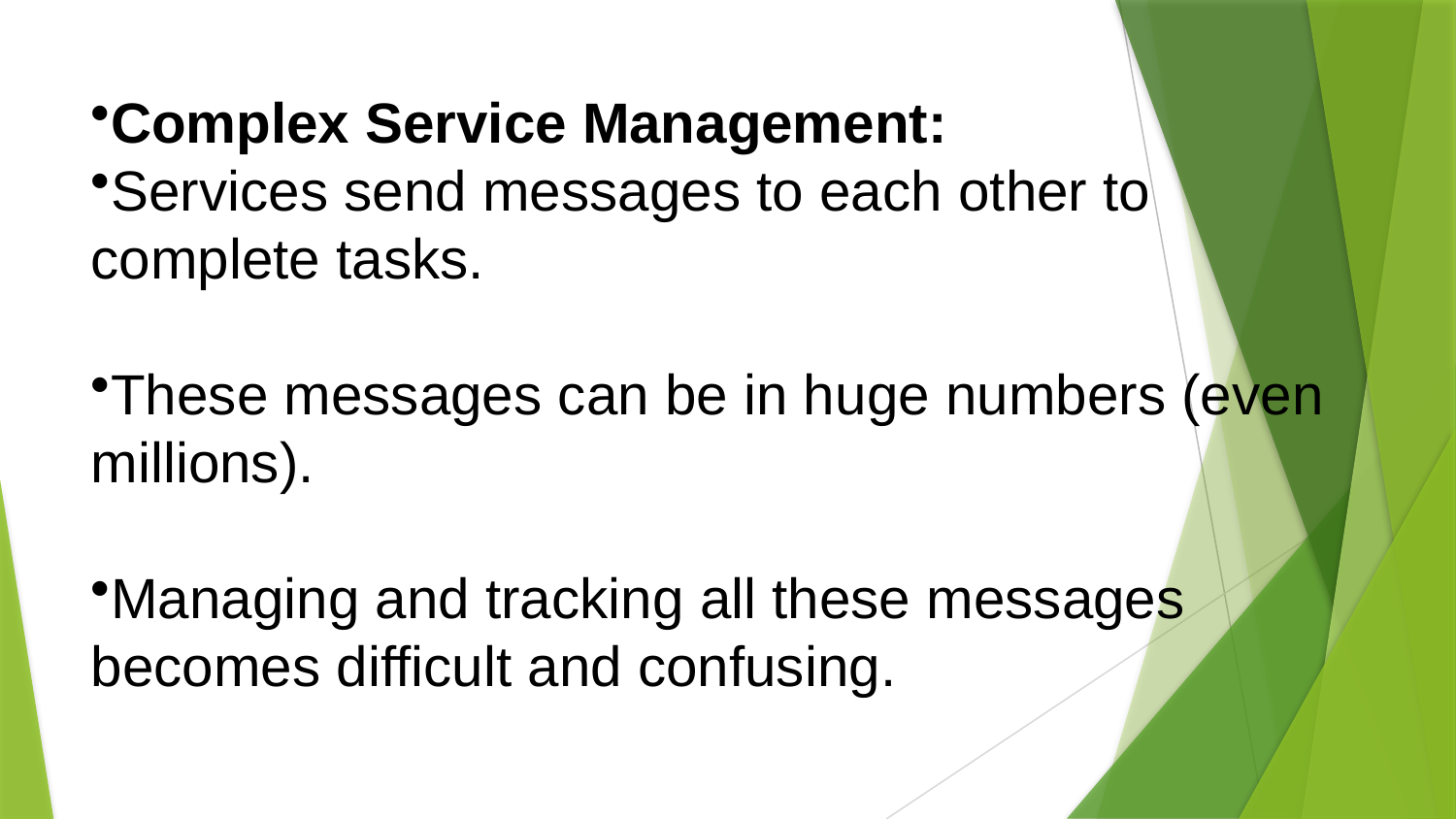

Complex Service Management:
Services send messages to each other to complete tasks.

These messages can be in huge numbers (even millions).

Managing and tracking all these messages becomes difficult and confusing.